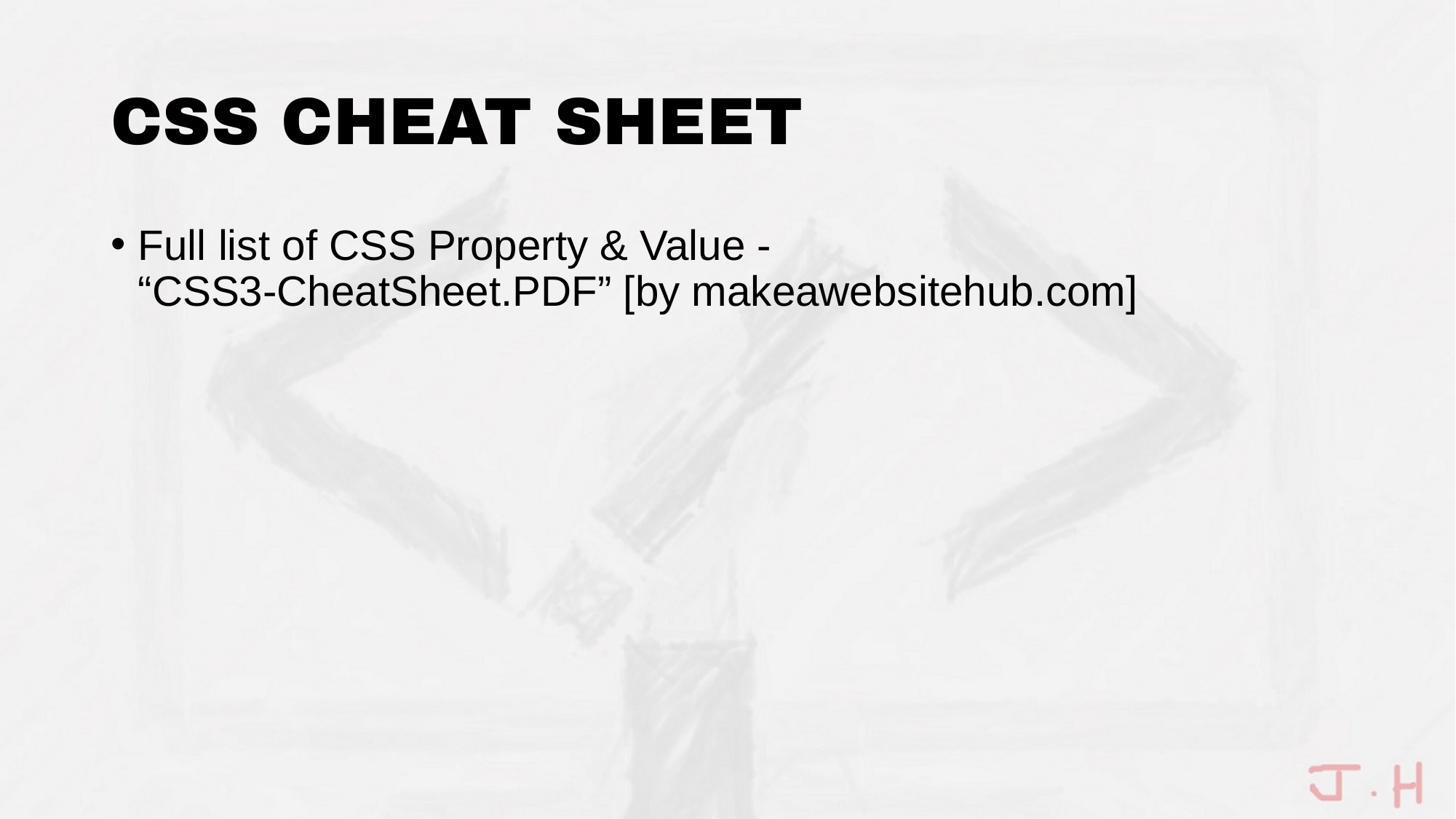

# CSS CHEAT SHEET
Full list of CSS Property & Value -
“CSS3-CheatSheet.PDF” [by makeawebsitehub.com]